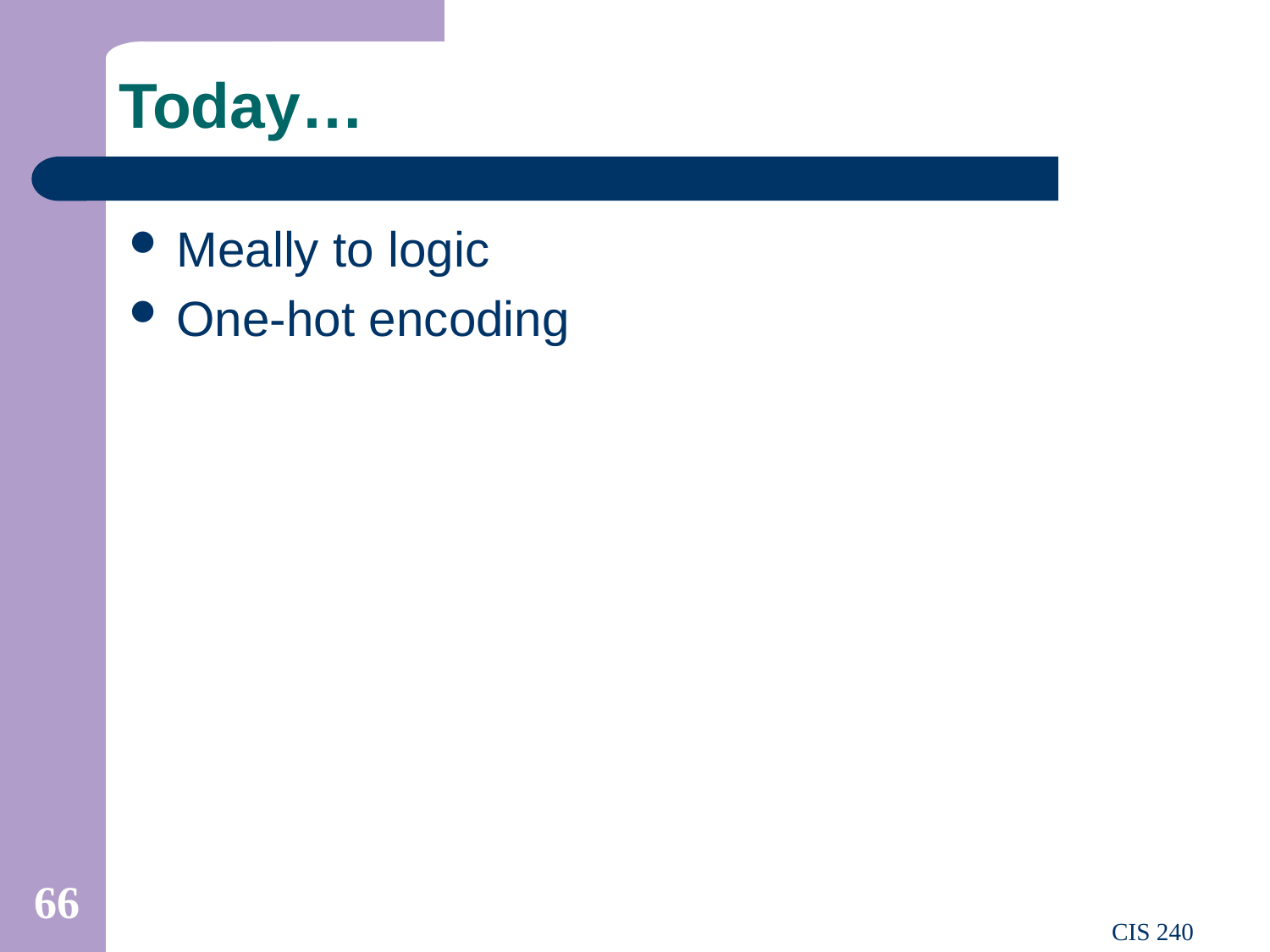

# Today…
Meally to logic
One-hot encoding
66
CIS 240